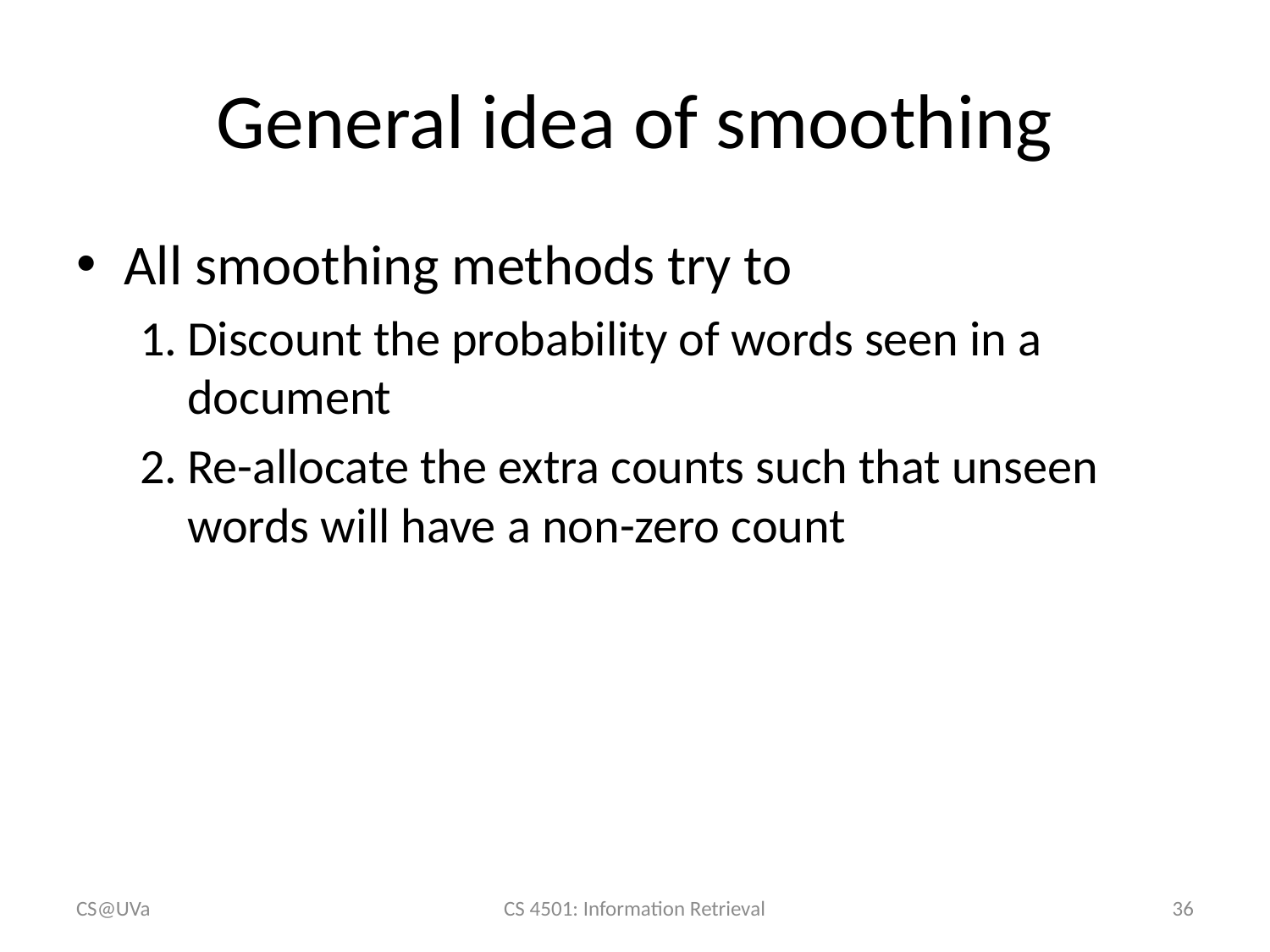

# General idea of smoothing
All smoothing methods try to
Discount the probability of words seen in a document
Re-allocate the extra counts such that unseen words will have a non-zero count

CS@UVa
CS 4501: Information Retrieval
36